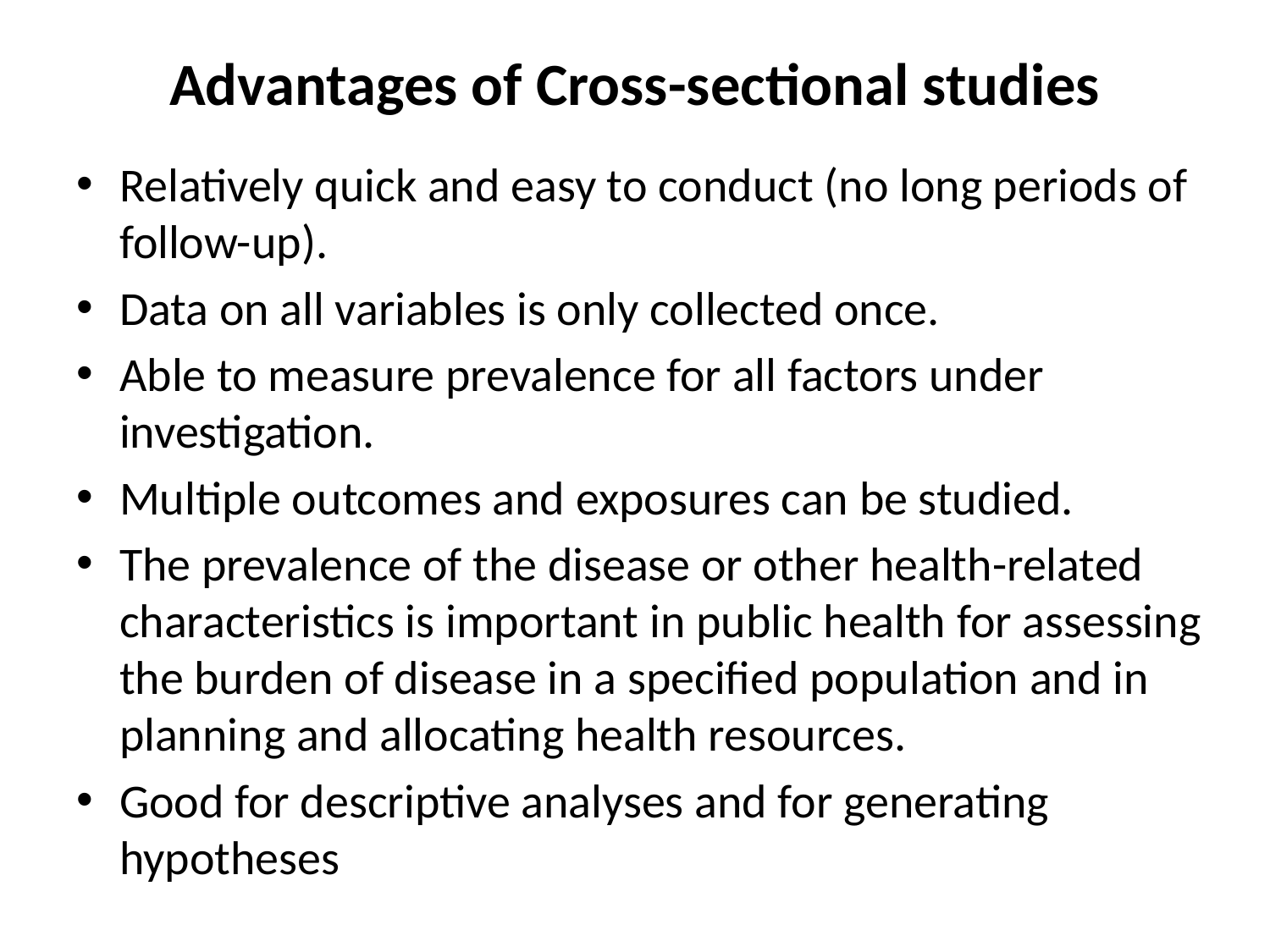

# Advantages of Cross-sectional studies
Relatively quick and easy to conduct (no long periods of follow-up).
Data on all variables is only collected once.
Able to measure prevalence for all factors under investigation.
Multiple outcomes and exposures can be studied.
The prevalence of the disease or other health-related characteristics is important in public health for assessing the burden of disease in a specified population and in planning and allocating health resources.
Good for descriptive analyses and for generating hypotheses